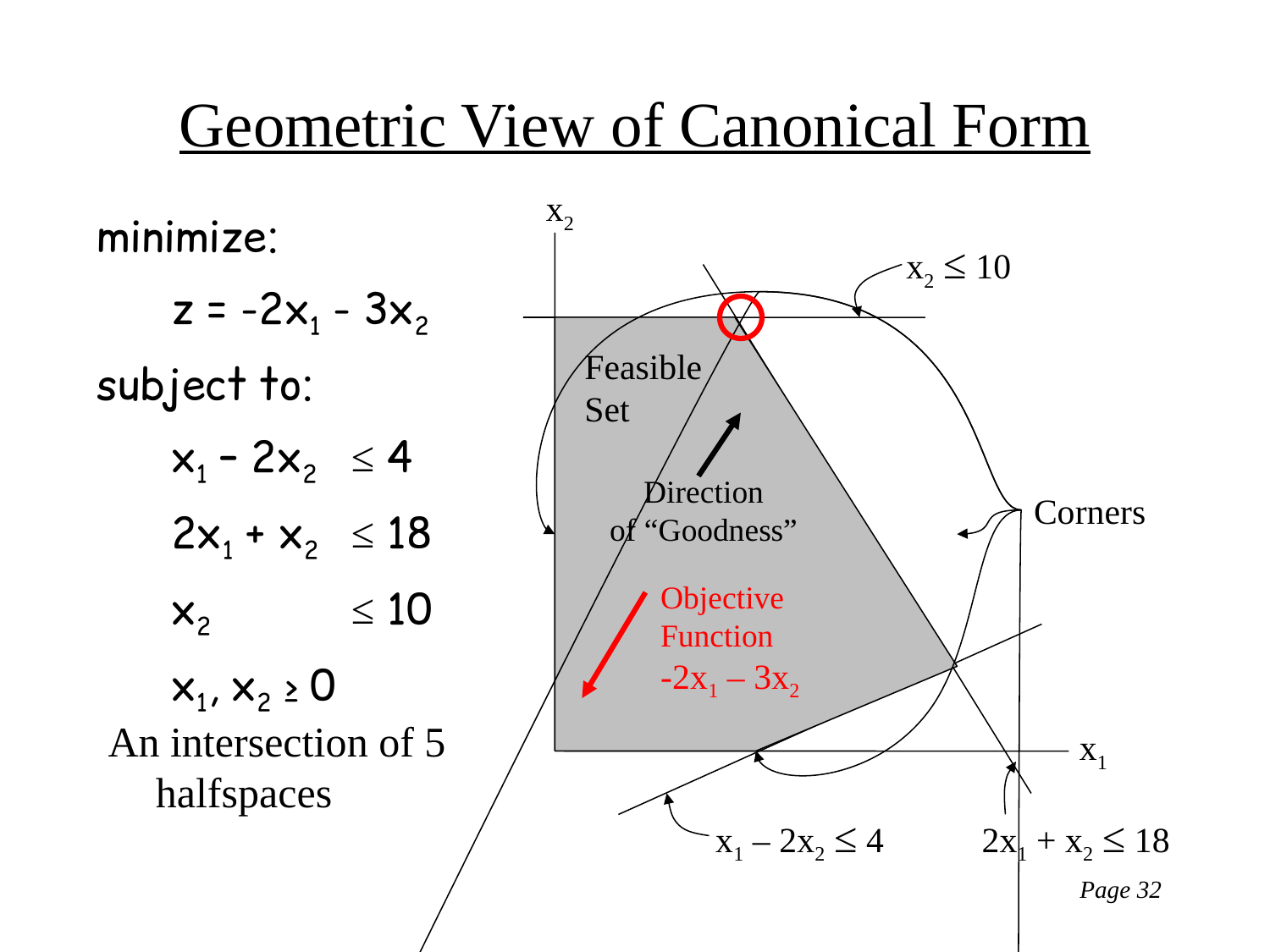

# Geometric View of Canonical Form
x2
| minimize: |  |  |
| --- | --- | --- |
|  | z = -2x1 - 3x2 |  |
| subject to: |  |  |
|  | x1 – 2x2 | ≤ 4 |
|  | 2x1 + x2 | ≤ 18 |
|  | x2 | ≤ 10 |
|  | x1, x2 ≥ 0 |  |
x2 ≤ 10

Feasible
Set

Direction
of “Goodness”
Corners
Objective
Function
-2x1 – 3x2

An intersection of 5 halfspaces
x1

x1 – 2x2 ≤ 4
2x1 + x2 ≤ 18
Page 32